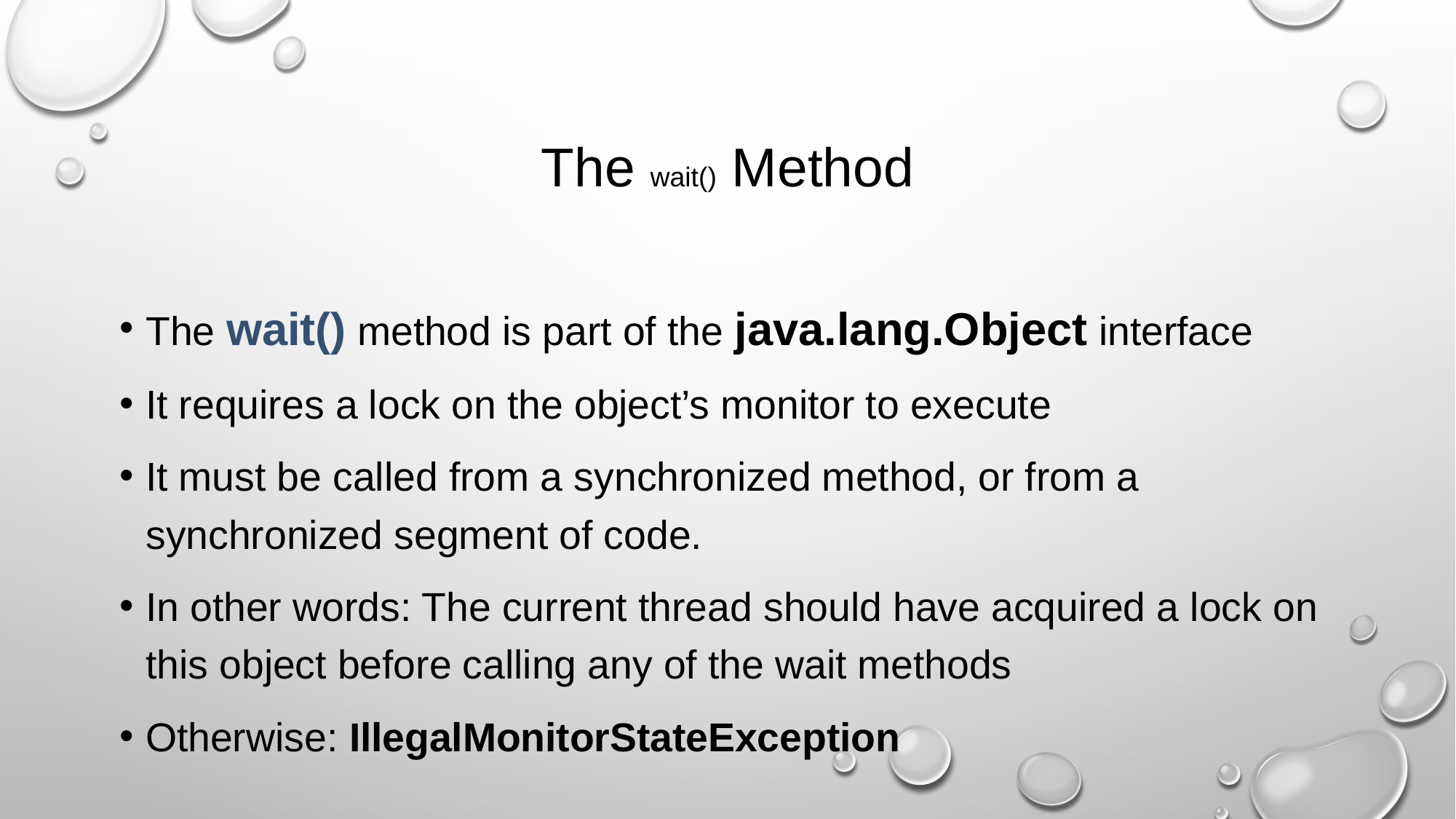

# The wait() Method
The wait() method is part of the java.lang.Object interface
It requires a lock on the object’s monitor to execute
It must be called from a synchronized method, or from a synchronized segment of code.
In other words: The current thread should have acquired a lock on this object before calling any of the wait methods
Otherwise: IllegalMonitorStateException